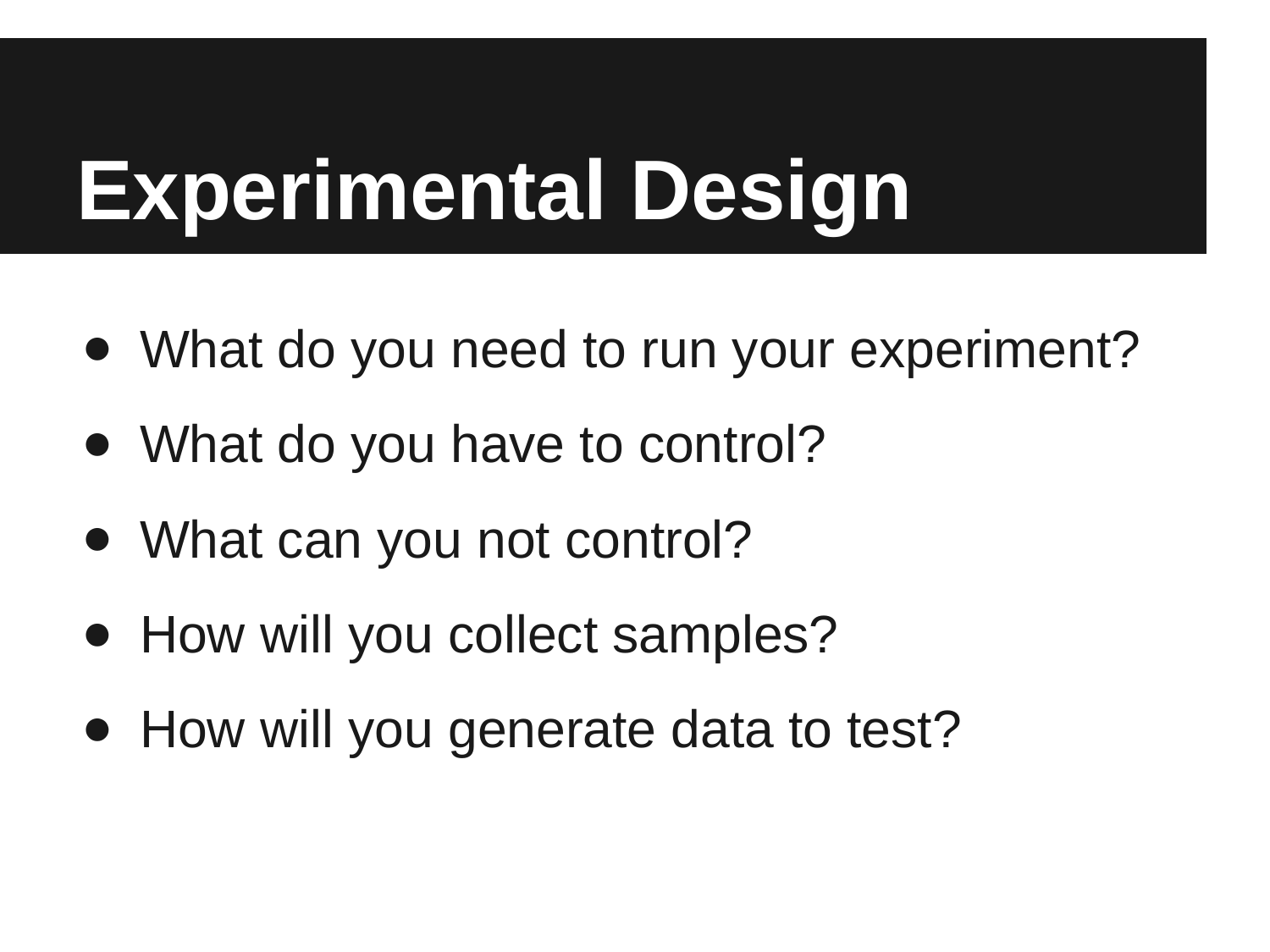

# Experimental Design
What do you need to run your experiment?
What do you have to control?
What can you not control?
How will you collect samples?
How will you generate data to test?